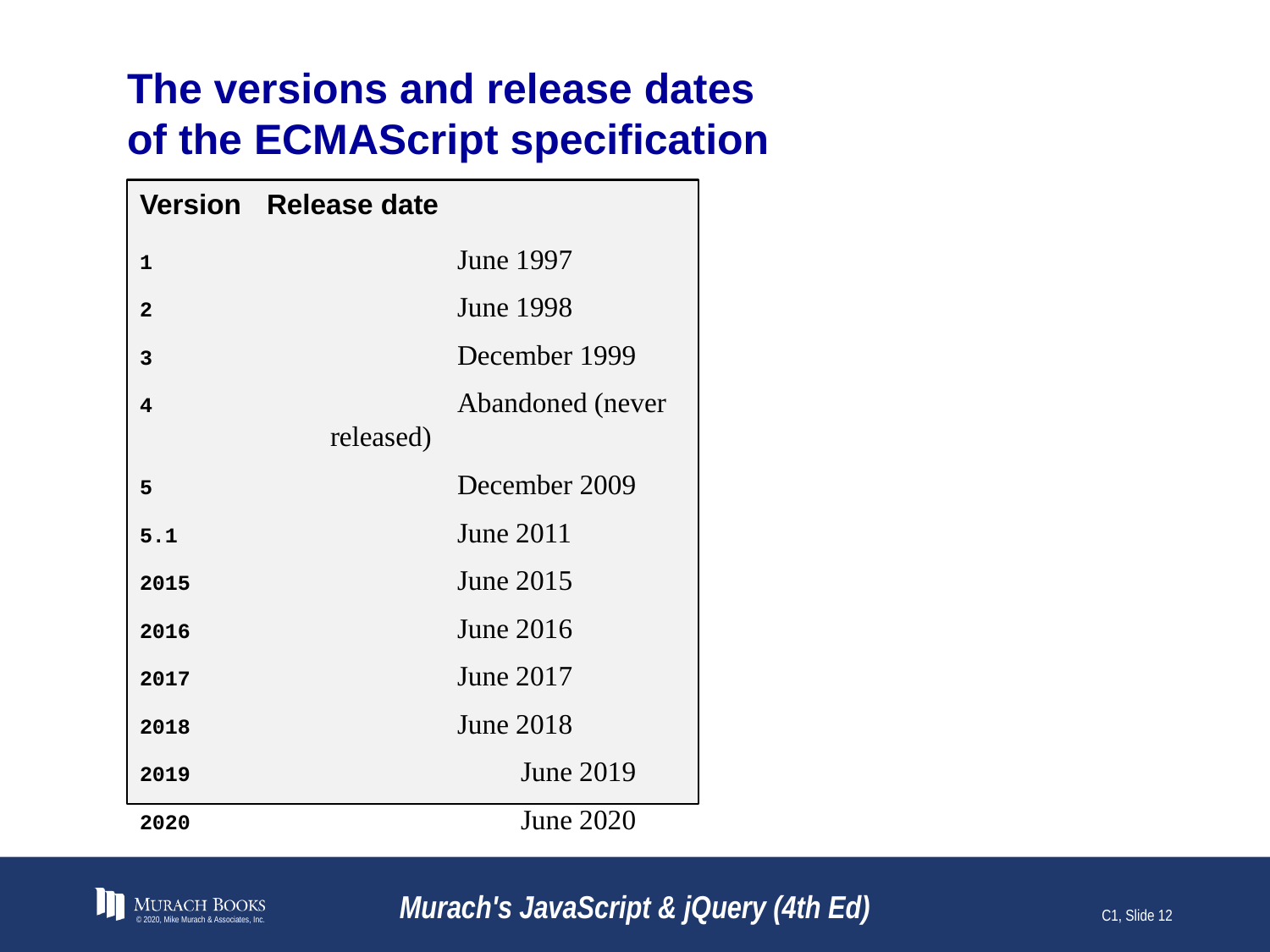

# The versions and release dates of the ECMAScript specification
Version	Release date
1		June 1997
2		June 1998
3		December 1999
4		Abandoned (never released)
5		December 2009
5.1		June 2011
2015		June 2015
2016		June 2016
2017		June 2017
2018		June 2018
2019		June 2019
2020		June 2020

© 2020, Mike Murach & Associates, Inc.
Murach's JavaScript & jQuery (4th Ed)

C1, Slide 12